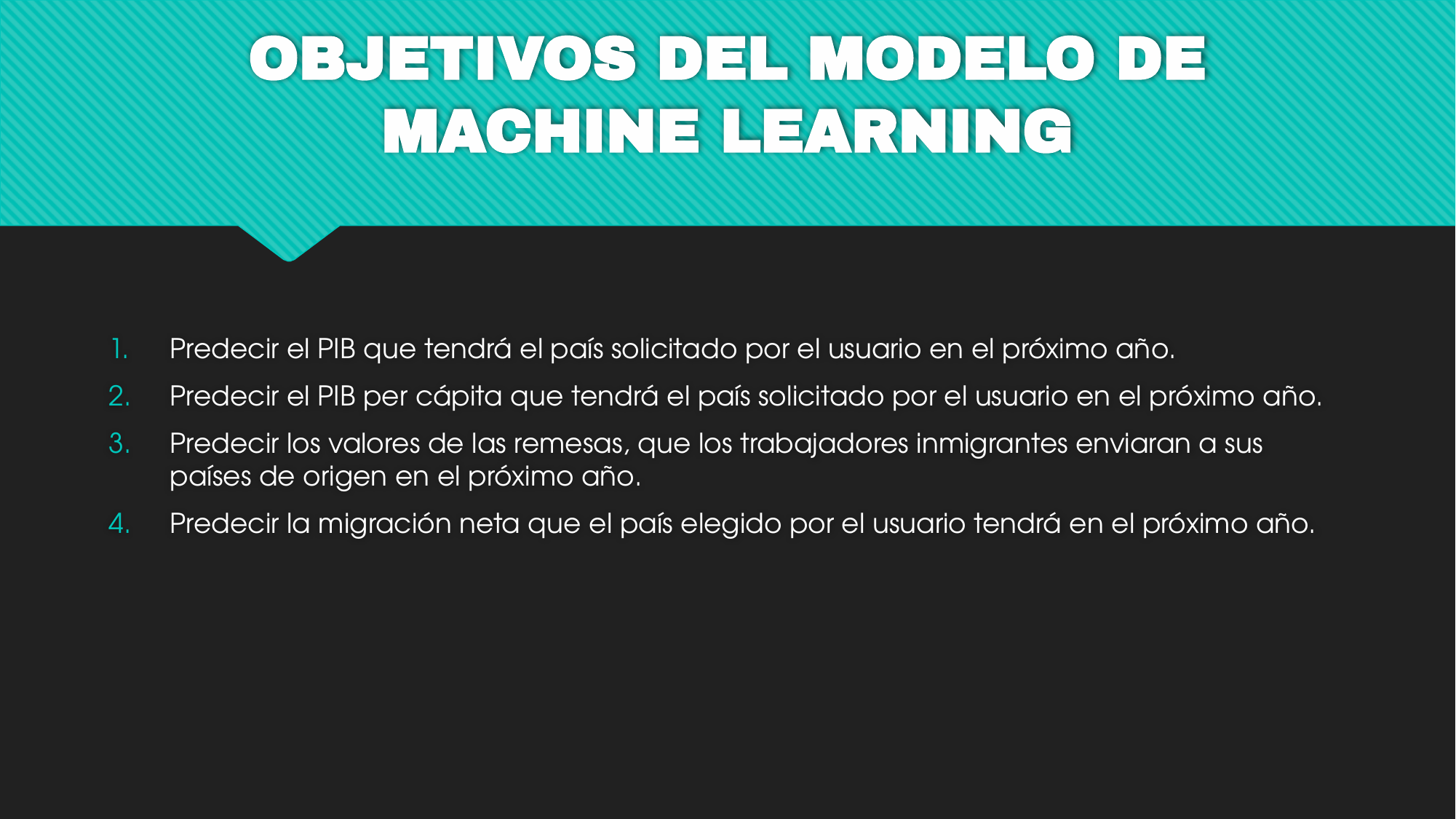

# OBJETIVOS DEL MODELO DE MACHINE LEARNING
Predecir el PIB que tendrá el país solicitado por el usuario en el próximo año.
Predecir el PIB per cápita que tendrá el país solicitado por el usuario en el próximo año.
Predecir los valores de las remesas, que los trabajadores inmigrantes enviaran a sus países de origen en el próximo año.
Predecir la migración neta que el país elegido por el usuario tendrá en el próximo año.